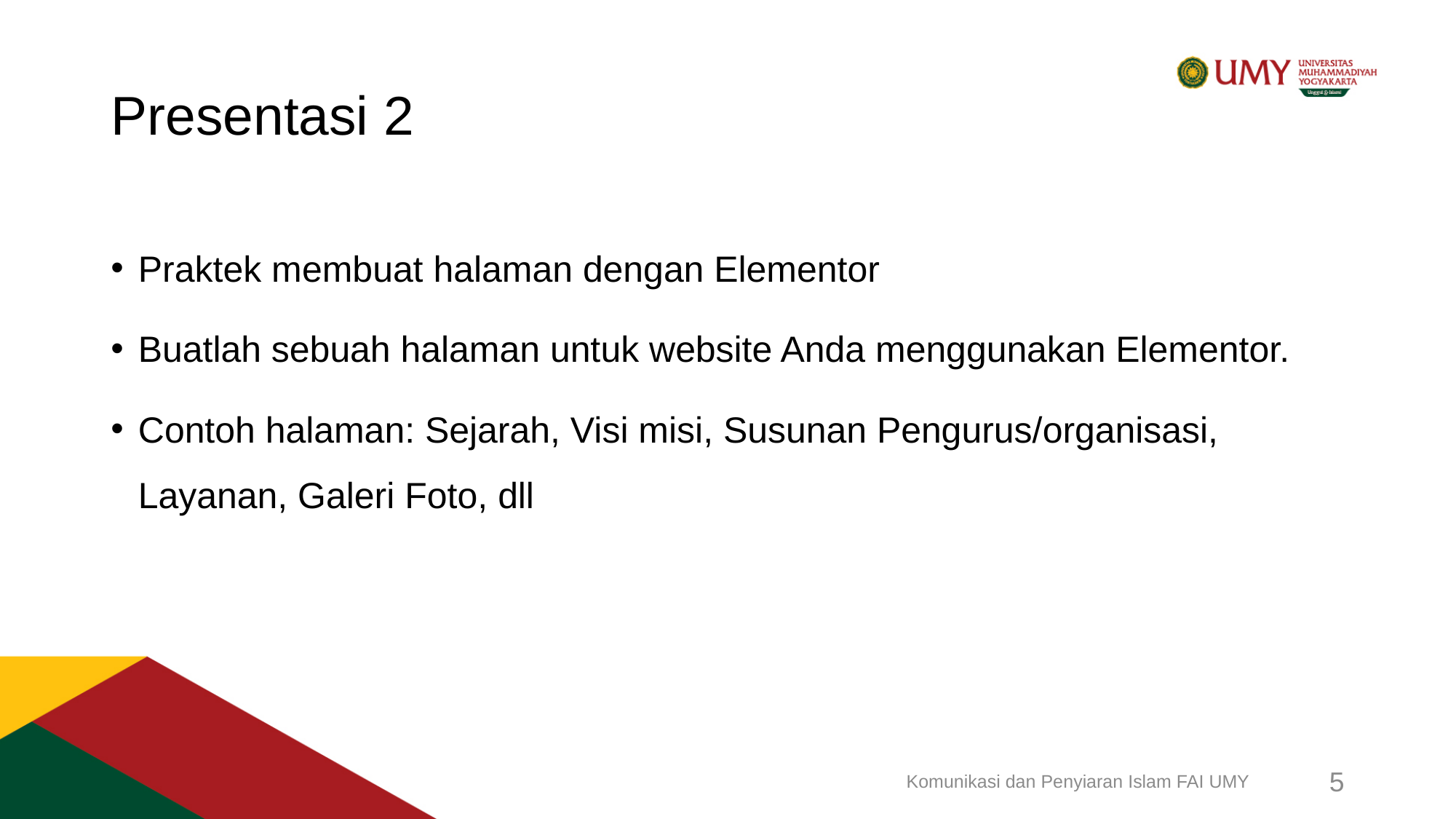

# Presentasi 2
Praktek membuat halaman dengan Elementor
Buatlah sebuah halaman untuk website Anda menggunakan Elementor.
Contoh halaman: Sejarah, Visi misi, Susunan Pengurus/organisasi, Layanan, Galeri Foto, dll

Komunikasi dan Penyiaran Islam FAI UMY
5